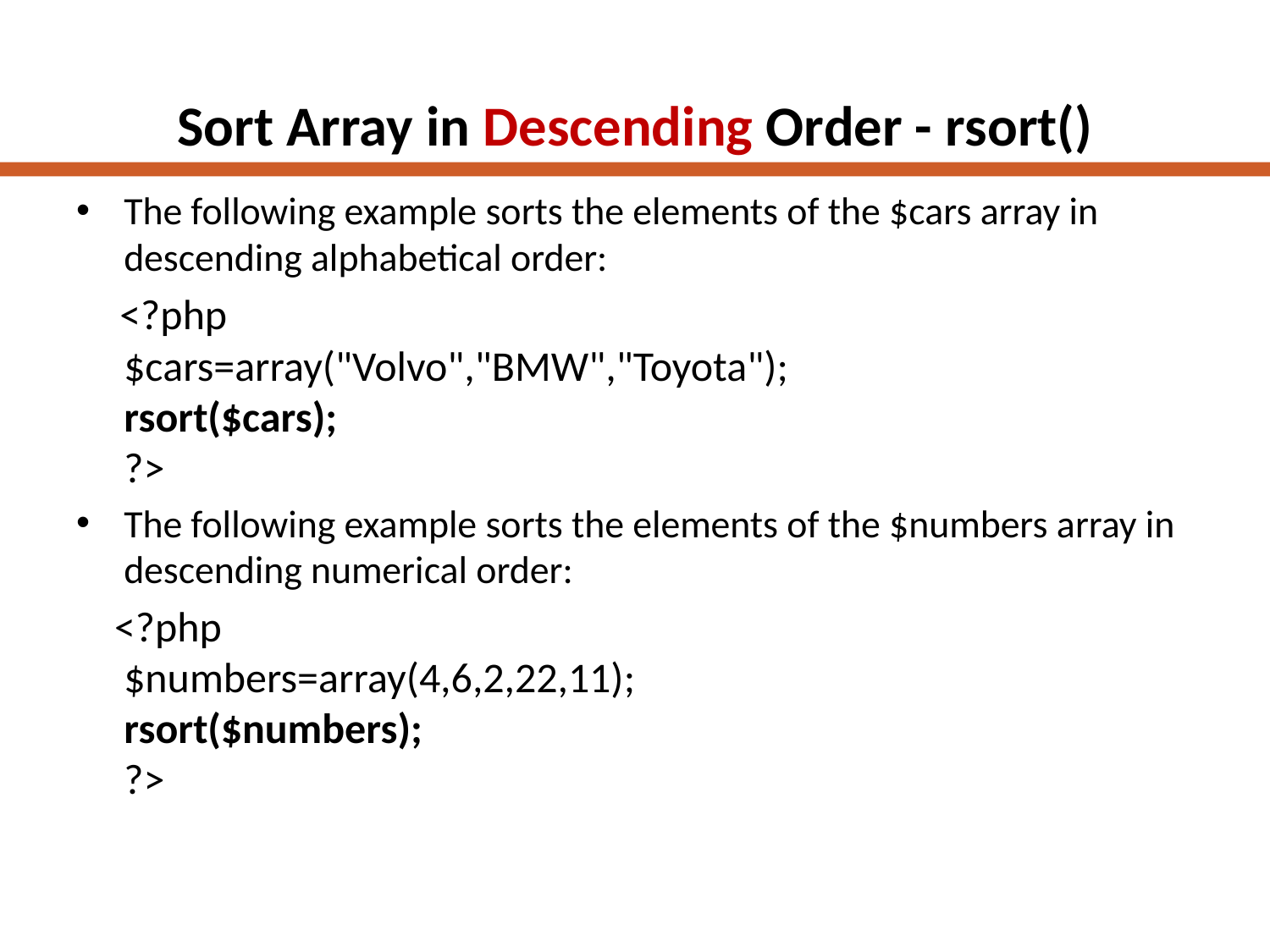

# Sort Array in Descending Order - rsort()
The following example sorts the elements of the $cars array in descending alphabetical order:
     <?php
$cars=array("Volvo","BMW","Toyota");
rsort($cars);
?>
The following example sorts the elements of the $numbers array in descending numerical order:
    <?php
$numbers=array(4,6,2,22,11);
rsort($numbers);
?>